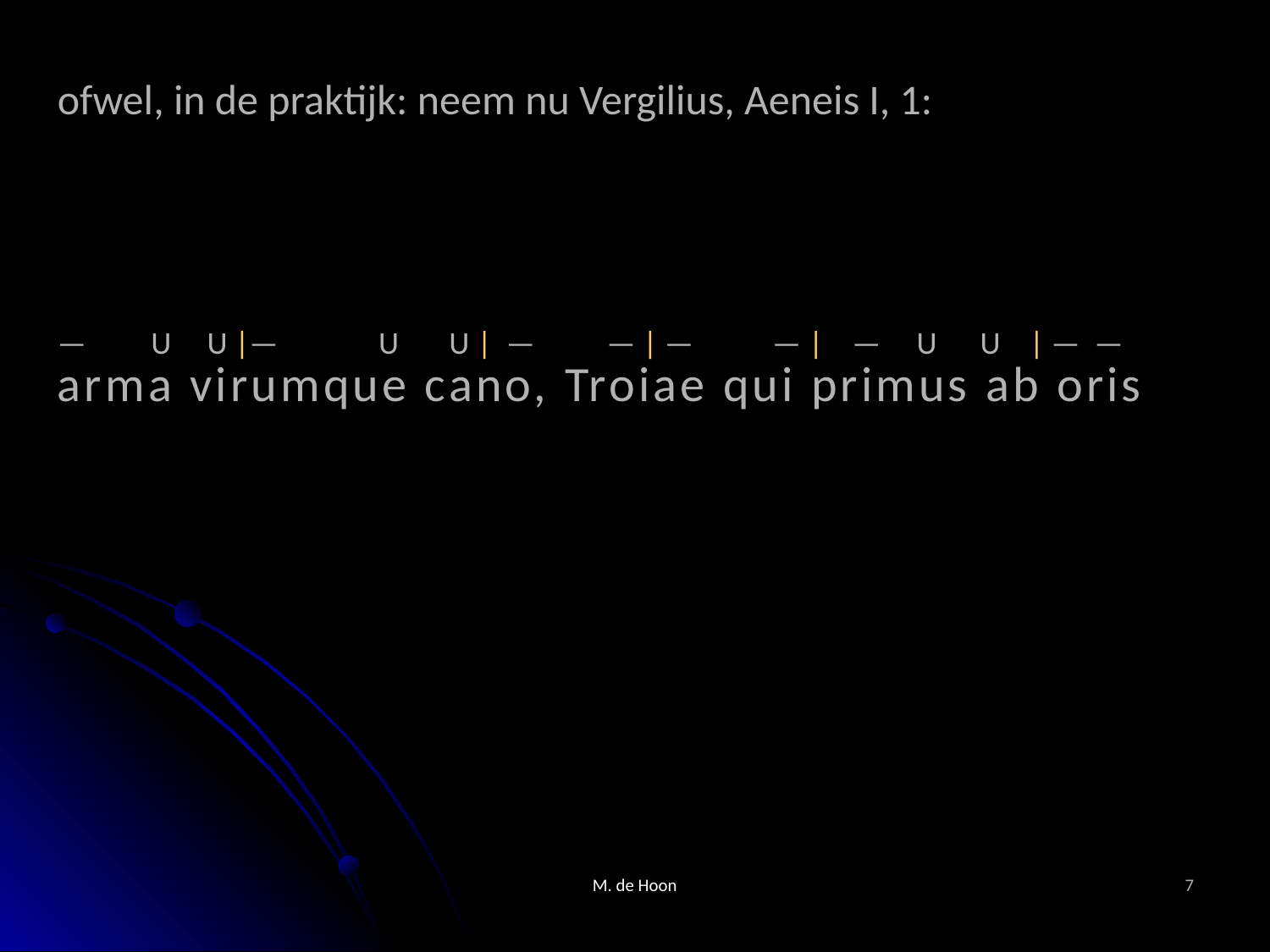

ofwel, in de praktijk: neem nu Vergilius, Aeneis I, 1:

—         U     U |—              U       U |  —          — | —           — |    —     U      U    | —  —
arma virumque cano, Troiae qui primus ab oris

M. de Hoon
7